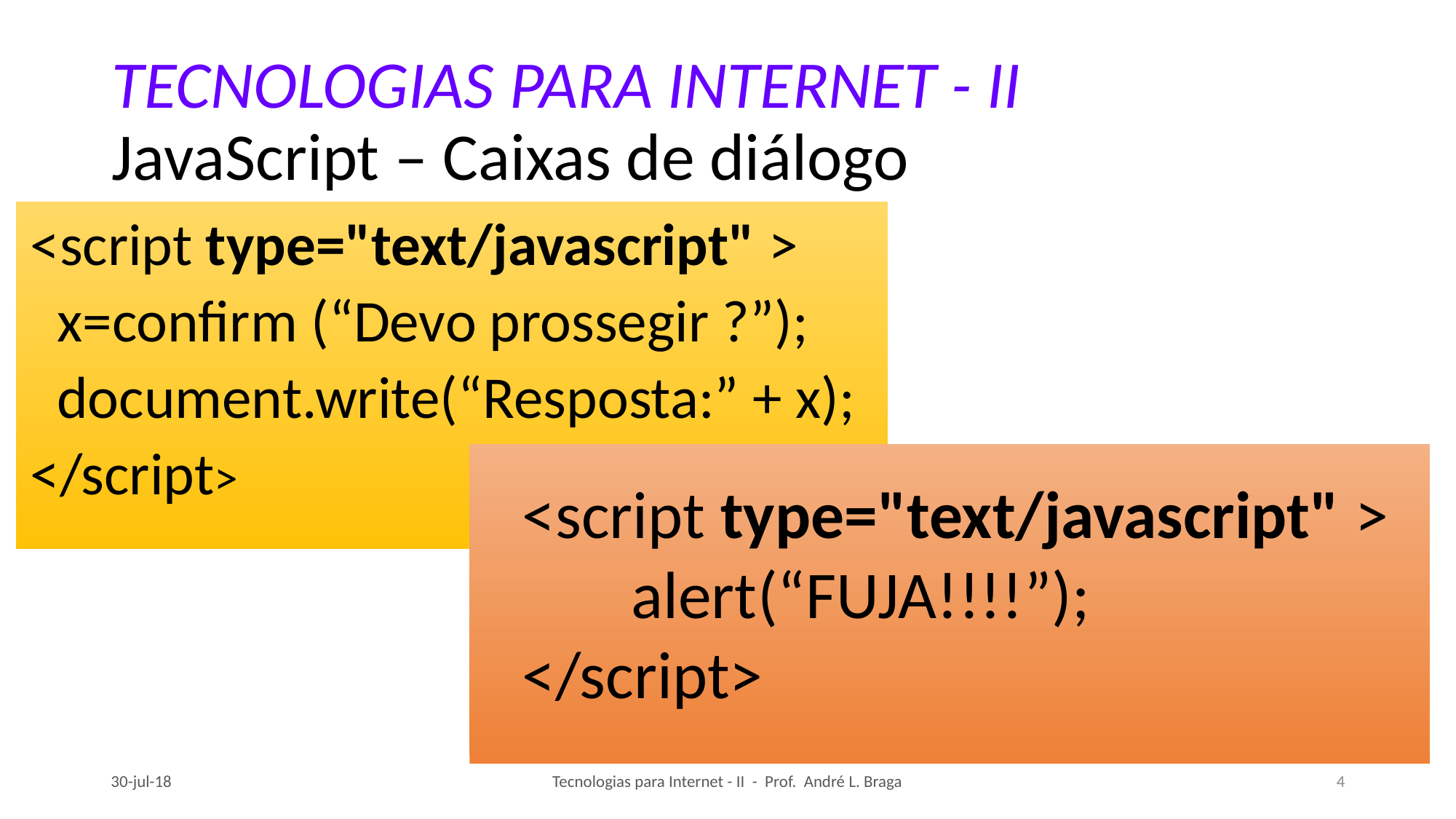

# TECNOLOGIAS PARA INTERNET - II JavaScript – Caixas de diálogo

<script type="text/javascript" >
	x=confirm (“Devo prossegir ?”);
	document.write(“Resposta:” + x);
</script>

<script type="text/javascript" >
	alert(“FUJA!!!!”);
</script>
30-jul-18
Tecnologias para Internet - II  -  Prof.  André L. Braga
4